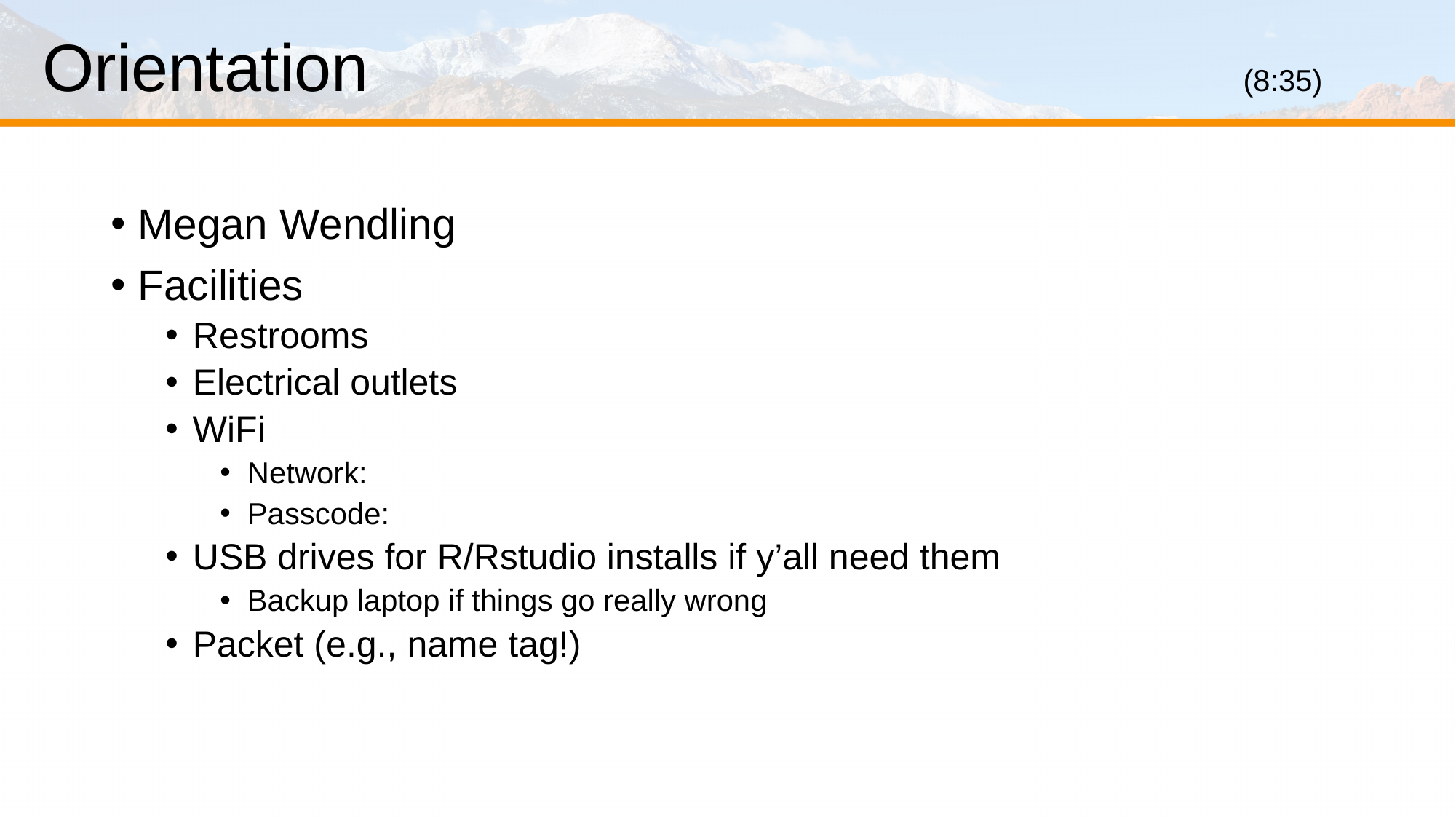

# Orientation									(8:35)
Megan Wendling
Facilities
Restrooms
Electrical outlets
WiFi
Network:
Passcode:
USB drives for R/Rstudio installs if y’all need them
Backup laptop if things go really wrong
Packet (e.g., name tag!)